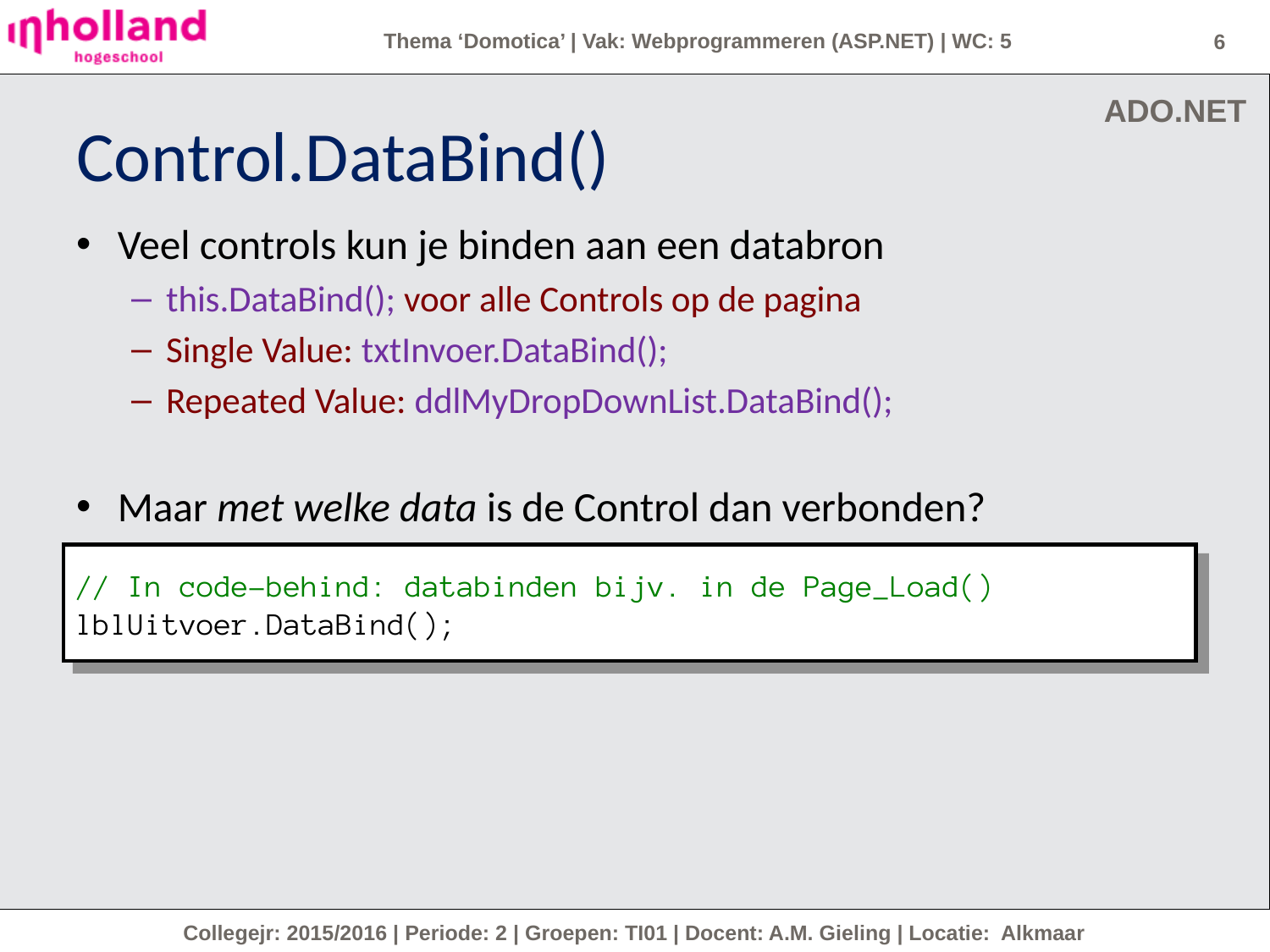

6
ADO.NET
# Control.DataBind()
Veel controls kun je binden aan een databron
this.DataBind(); voor alle Controls op de pagina
Single Value: txtInvoer.DataBind();
Repeated Value: ddlMyDropDownList.DataBind();

Maar met welke data is de Control dan verbonden?
// In code-behind: databinden bijv. in de Page_Load()
lblUitvoer.DataBind();